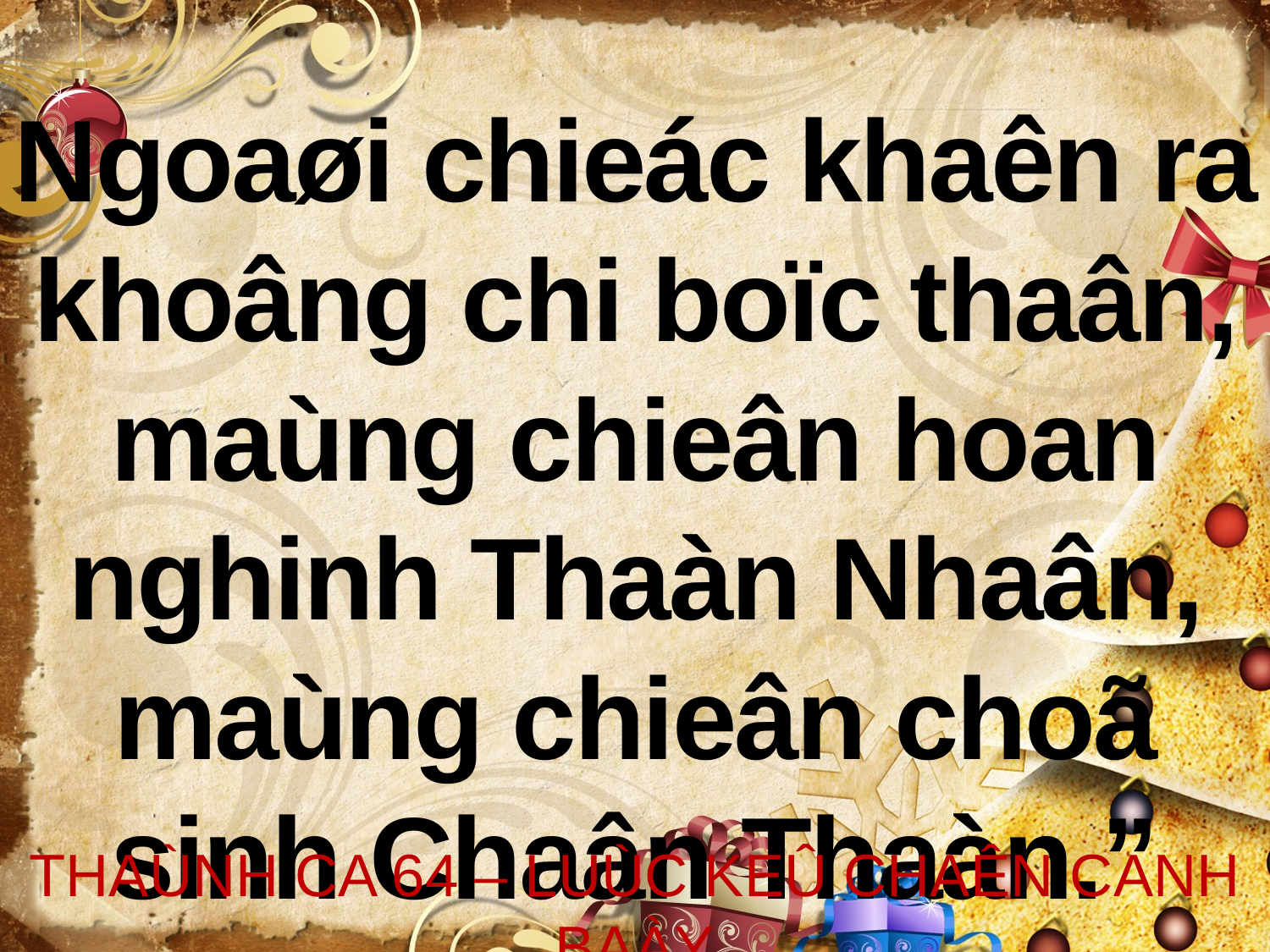

Ngoaøi chieác khaên ra khoâng chi boïc thaân, maùng chieân hoan nghinh Thaàn Nhaân, maùng chieân choã sinh Chaân Thaàn.”
THAÙNH CA 64 – LUÙC KEÛ CHAÊN CANH BAÀY